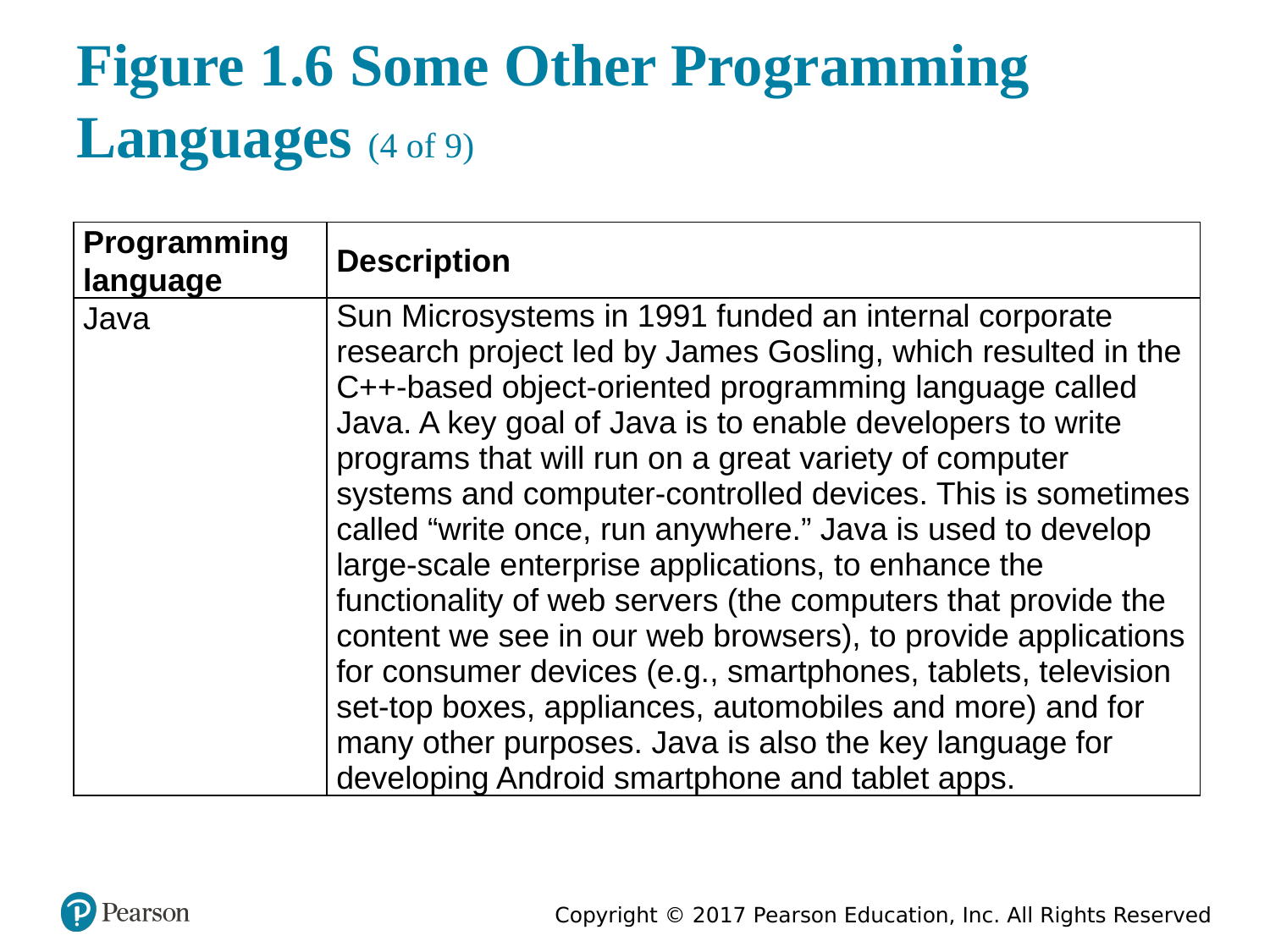

# Figure 1.6 Some Other Programming Languages (4 of 9)
| Programming language | Description |
| --- | --- |
| Java | Sun Microsystems in 1991 funded an internal corporate research project led by James Gosling, which resulted in the C++-based object-oriented programming language called Java. A key goal of Java is to enable developers to write programs that will run on a great variety of computer systems and computer-controlled devices. This is sometimes called “write once, run anywhere.” Java is used to develop large-scale enterprise applications, to enhance the functionality of web servers (the computers that provide the content we see in our web browsers), to provide applications for consumer devices (e.g., smartphones, tablets, television set-top boxes, appliances, automobiles and more) and for many other purposes. Java is also the key language for developing Android smartphone and tablet apps. |